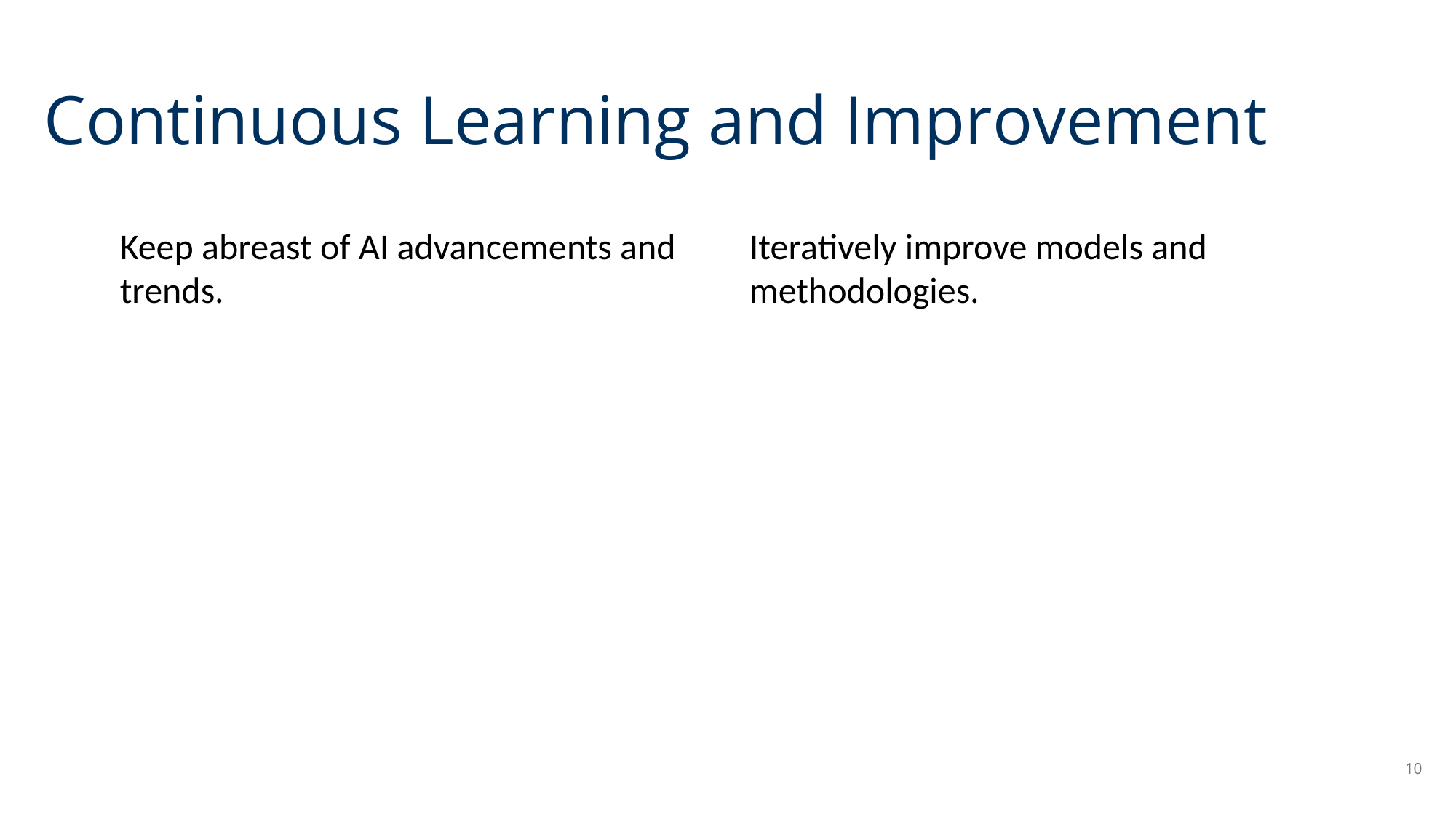

# Continuous Learning and Improvement
Keep abreast of AI advancements and trends.
Iteratively improve models and methodologies.